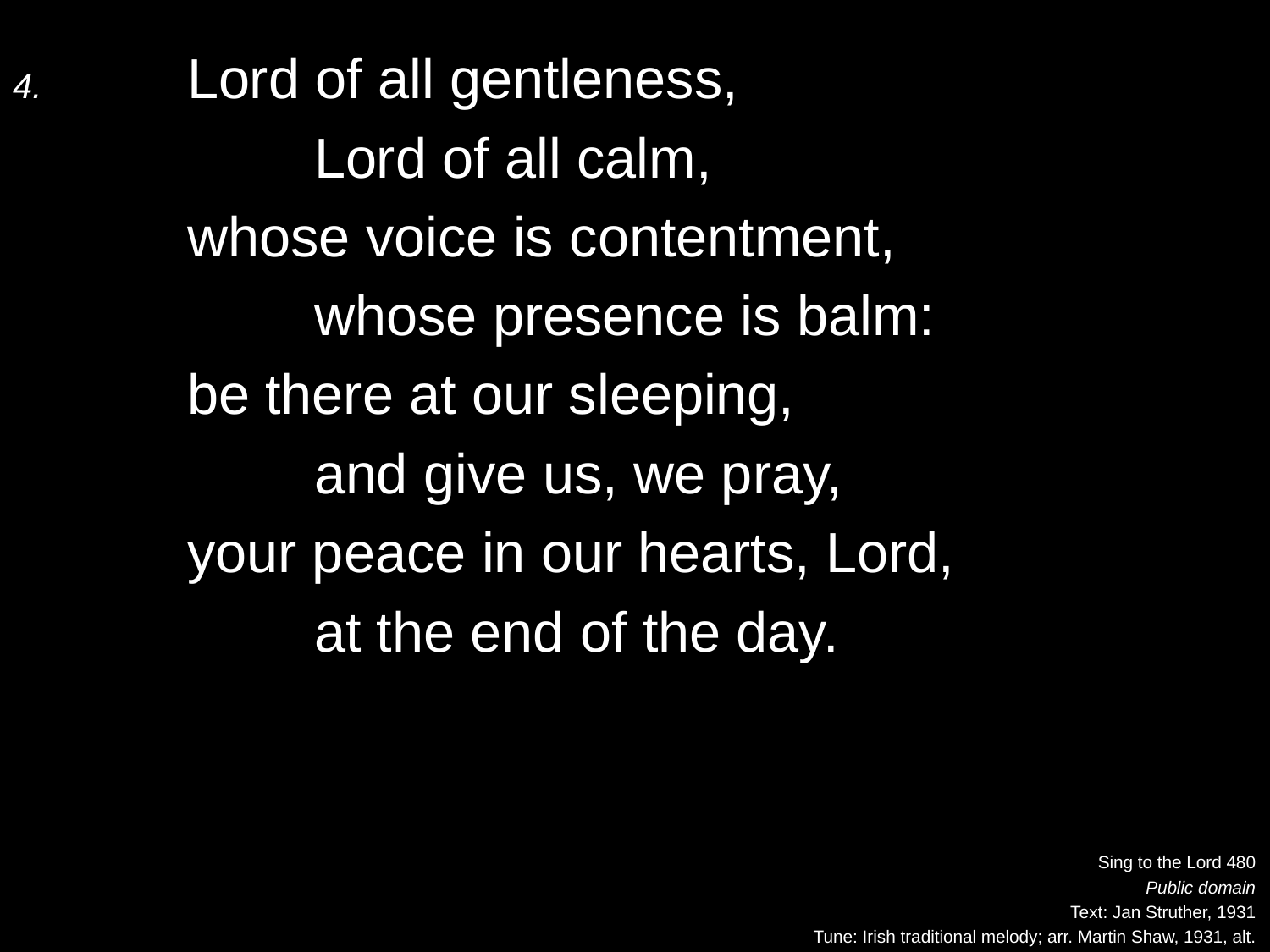

4.	Lord of all gentleness,
		Lord of all calm,
	whose voice is contentment,
		whose presence is balm:
	be there at our sleeping,
		and give us, we pray,
	your peace in our hearts, Lord,
		at the end of the day.
Sing to the Lord 480
Public domain
Text: Jan Struther, 1931
Tune: Irish traditional melody; arr. Martin Shaw, 1931, alt.